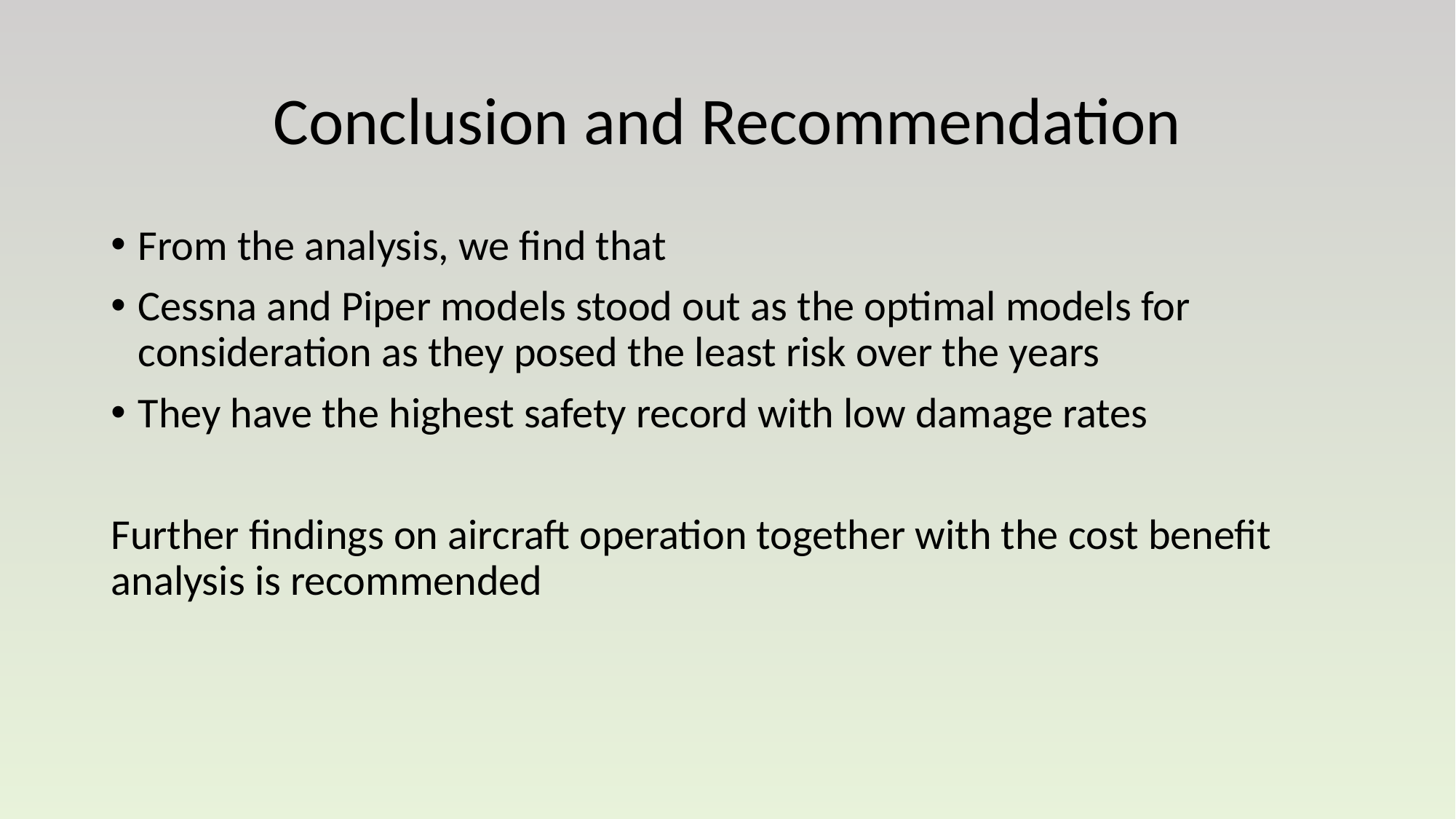

# Conclusion and Recommendation
From the analysis, we find that
Cessna and Piper models stood out as the optimal models for consideration as they posed the least risk over the years
They have the highest safety record with low damage rates

Further findings on aircraft operation together with the cost benefit analysis is recommended